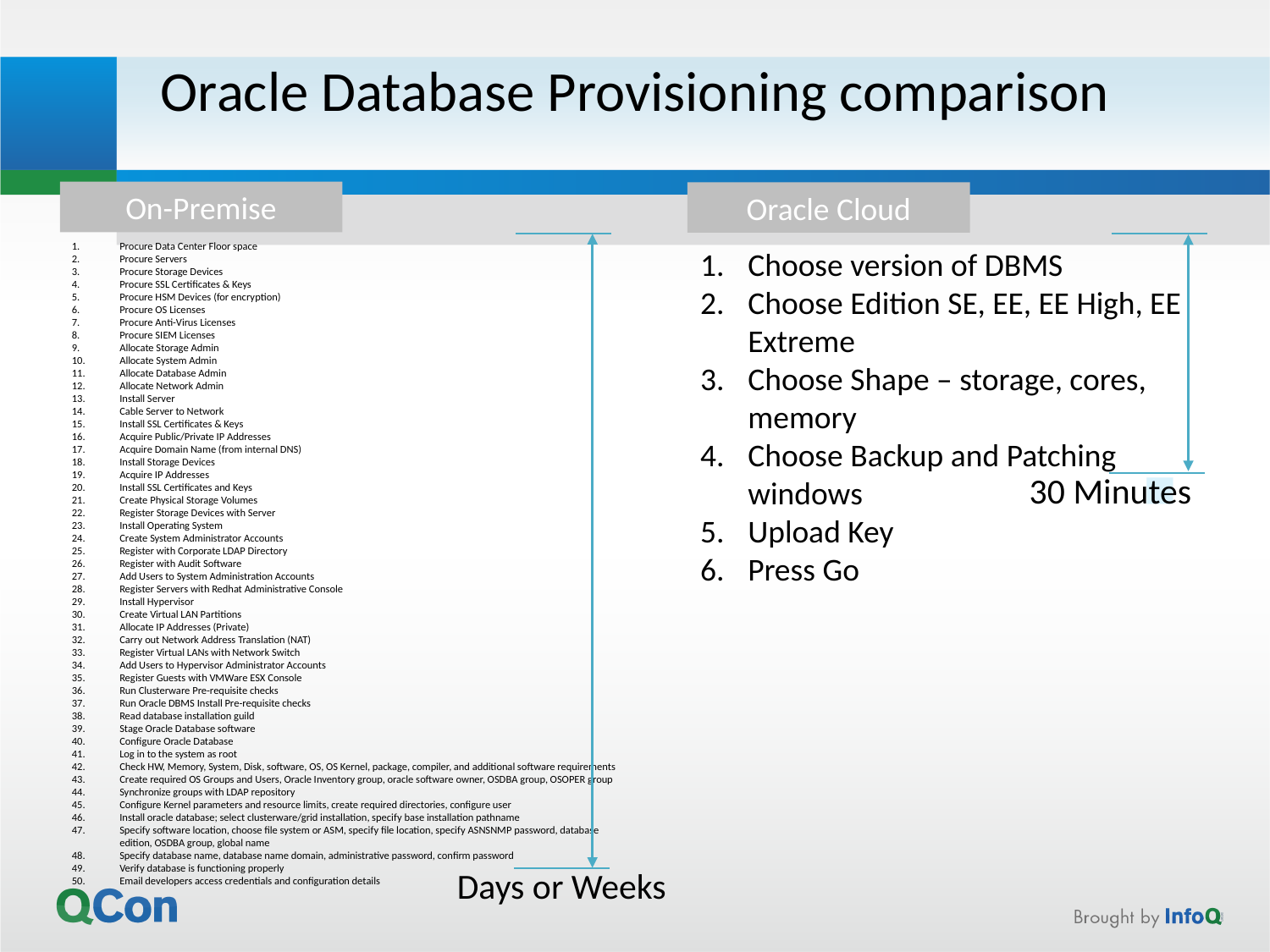

# Oracle Database Provisioning comparison
On-Premise
Oracle Cloud
Procure Data Center Floor space
Procure Servers
Procure Storage Devices
Procure SSL Certificates & Keys
Procure HSM Devices (for encryption)
Procure OS Licenses
Procure Anti-Virus Licenses
Procure SIEM Licenses
Allocate Storage Admin
Allocate System Admin
Allocate Database Admin
Allocate Network Admin
Install Server
Cable Server to Network
Install SSL Certificates & Keys
Acquire Public/Private IP Addresses
Acquire Domain Name (from internal DNS)
Install Storage Devices
Acquire IP Addresses
Install SSL Certificates and Keys
Create Physical Storage Volumes
Register Storage Devices with Server
Install Operating System
Create System Administrator Accounts
Register with Corporate LDAP Directory
Register with Audit Software
Add Users to System Administration Accounts
Register Servers with Redhat Administrative Console
Install Hypervisor
Create Virtual LAN Partitions
Allocate IP Addresses (Private)
Carry out Network Address Translation (NAT)
Register Virtual LANs with Network Switch
Add Users to Hypervisor Administrator Accounts
Register Guests with VMWare ESX Console
Run Clusterware Pre-requisite checks
Run Oracle DBMS Install Pre-requisite checks
Read database installation guild
Stage Oracle Database software
Configure Oracle Database
Log in to the system as root
Check HW, Memory, System, Disk, software, OS, OS Kernel, package, compiler, and additional software requirements
Create required OS Groups and Users, Oracle Inventory group, oracle software owner, OSDBA group, OSOPER group
Synchronize groups with LDAP repository
Configure Kernel parameters and resource limits, create required directories, configure user
Install oracle database; select clusterware/grid installation, specify base installation pathname
Specify software location, choose file system or ASM, specify file location, specify ASNSNMP password, database edition, OSDBA group, global name
Specify database name, database name domain, administrative password, confirm password
Verify database is functioning properly
Email developers access credentials and configuration details

Choose version of DBMS
Choose Edition SE, EE, EE High, EE Extreme
Choose Shape – storage, cores, memory
Choose Backup and Patching windows
Upload Key
Press Go

30 Minutes
Days or Weeks